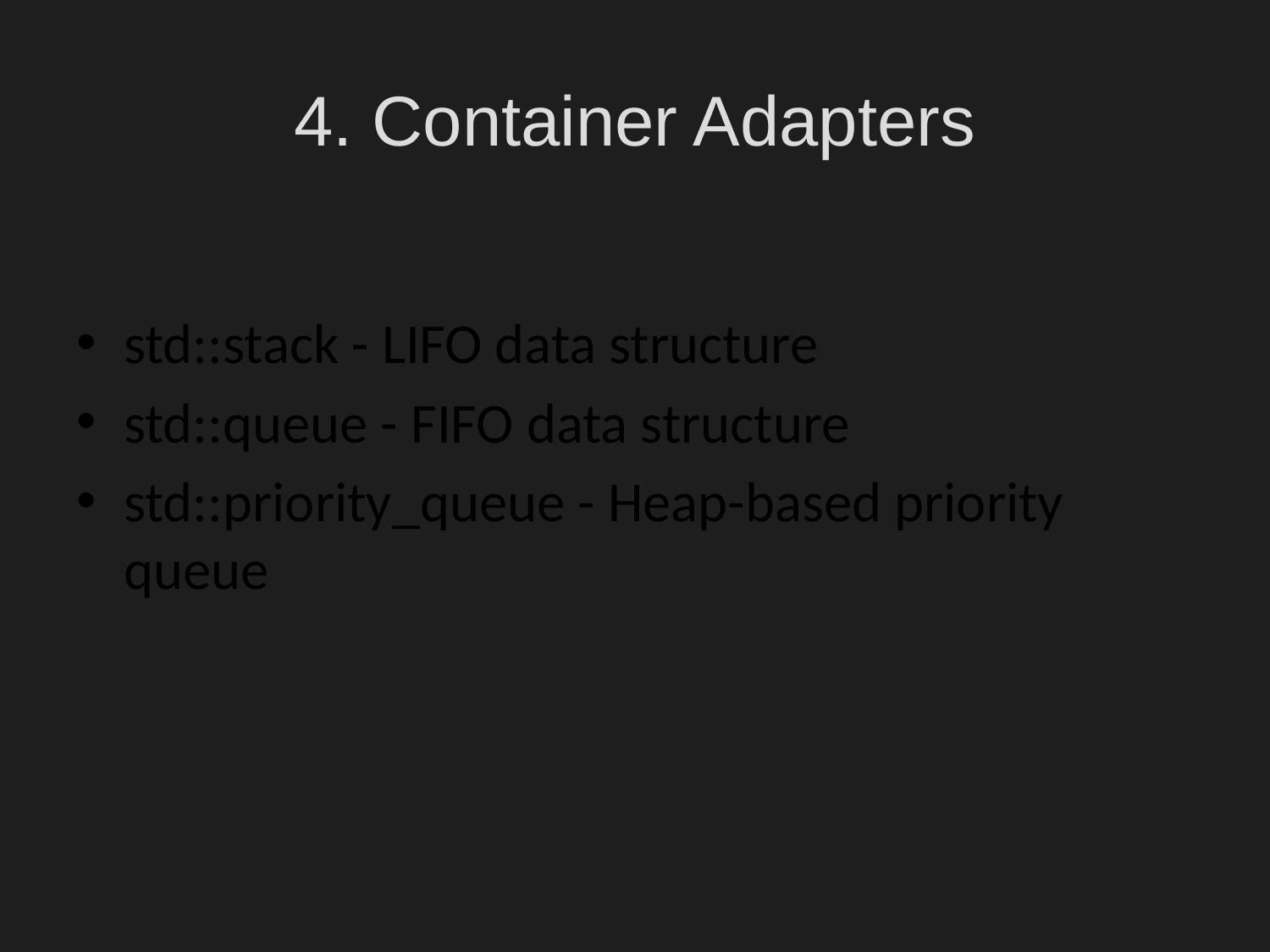

# 4. Container Adapters

std::stack - LIFO data structure
std::queue - FIFO data structure
std::priority_queue - Heap-based priority queue